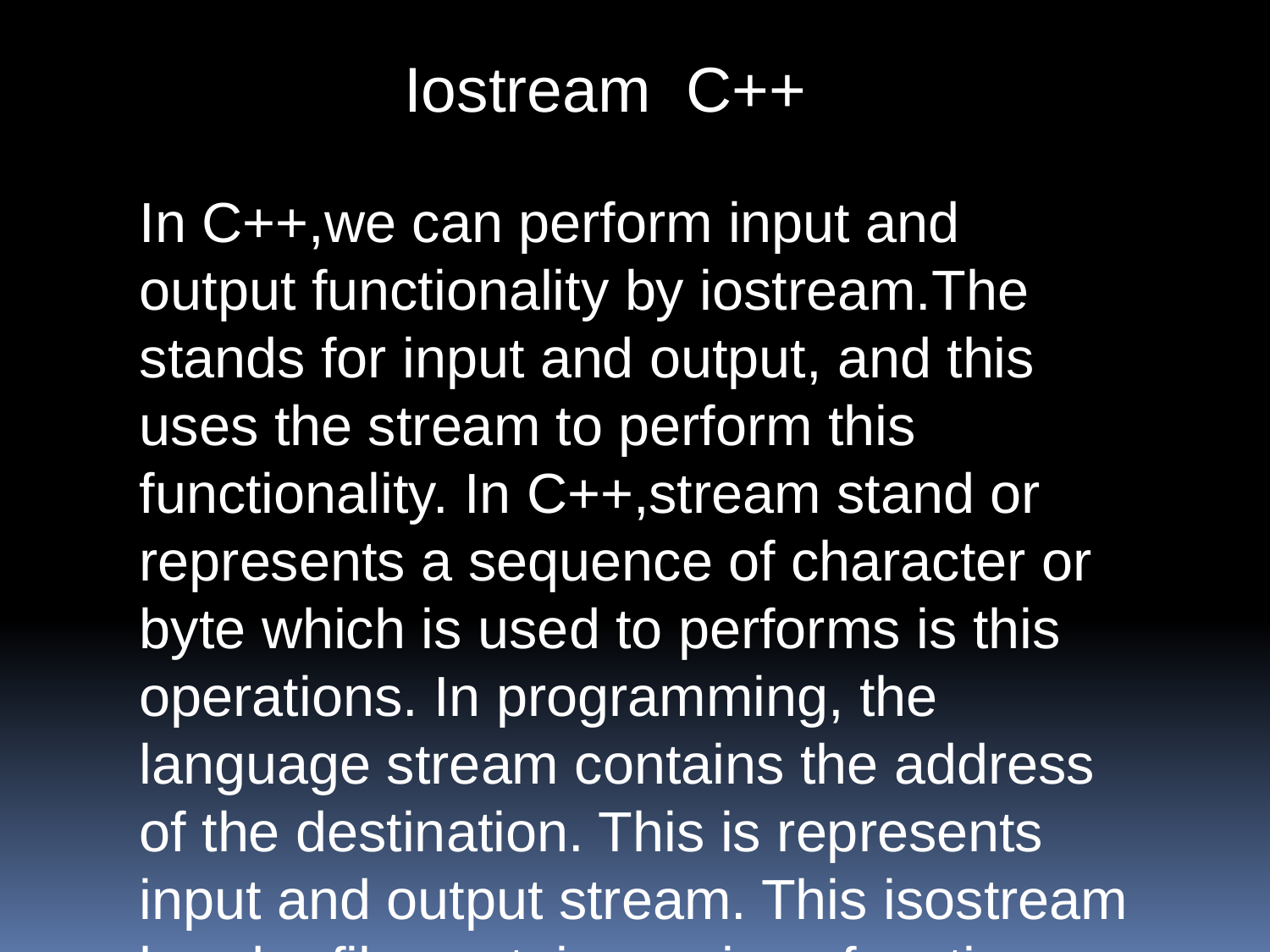

Iostream  C++
In C++,we can perform input and output functionality by iostream.The stands for input and output, and this uses the stream to perform this functionality. In C++,stream stand or represents a sequence of character or byte which is used to performs is this operations. In programming, the language stream contains the address of the destination. This is represents input and output stream. This isostream header file contains various functions, including cin,count,and many more with the  help of this we can red the inputs